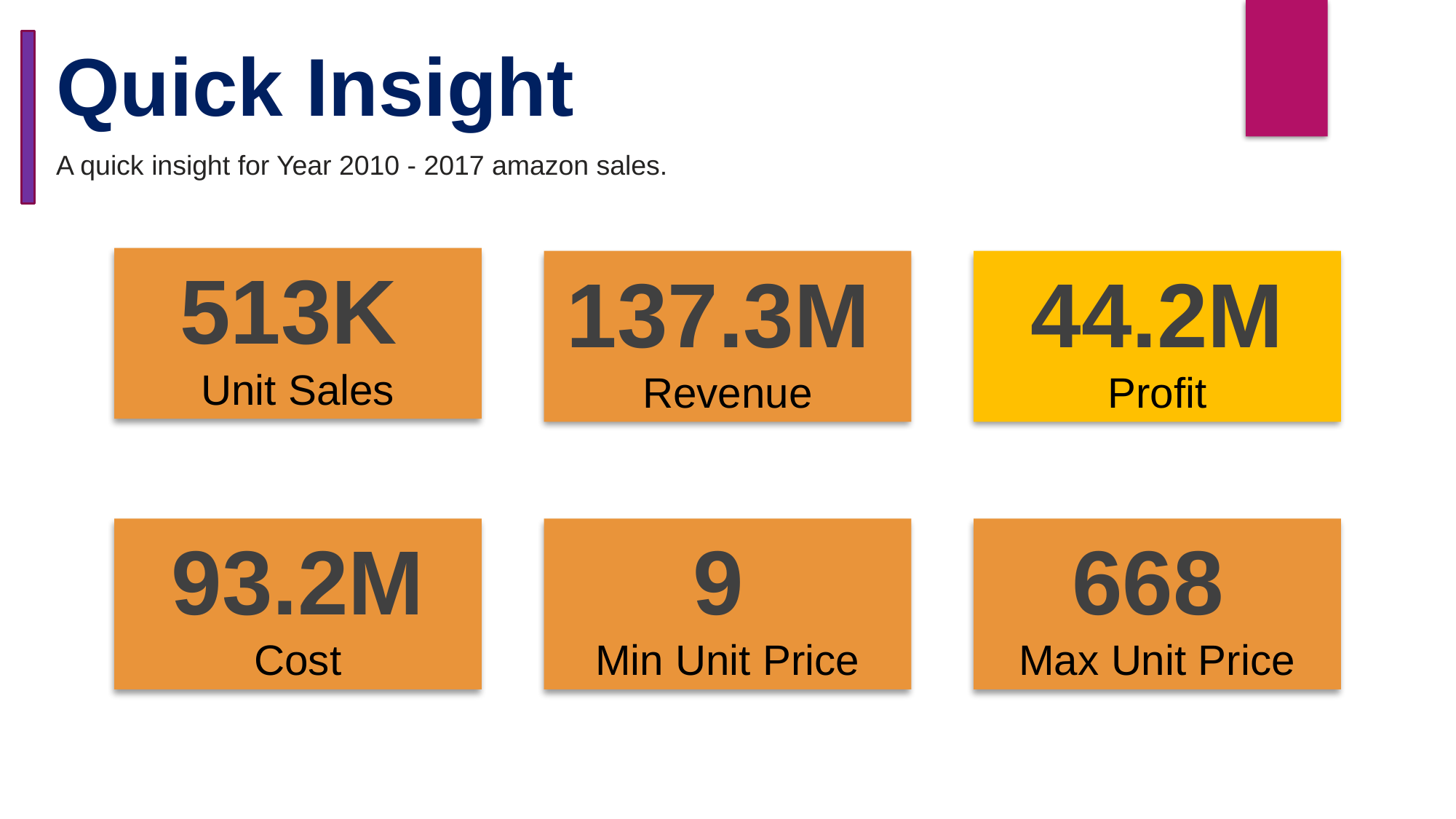

Quick Insight

﻿A quick insight for Year 2010 - 2017 amazon sales.
513K
Unit Sales
137.3M
Revenue
44.2M
Profit
93.2M
Cost
9
Min Unit Price
668
Max Unit Price